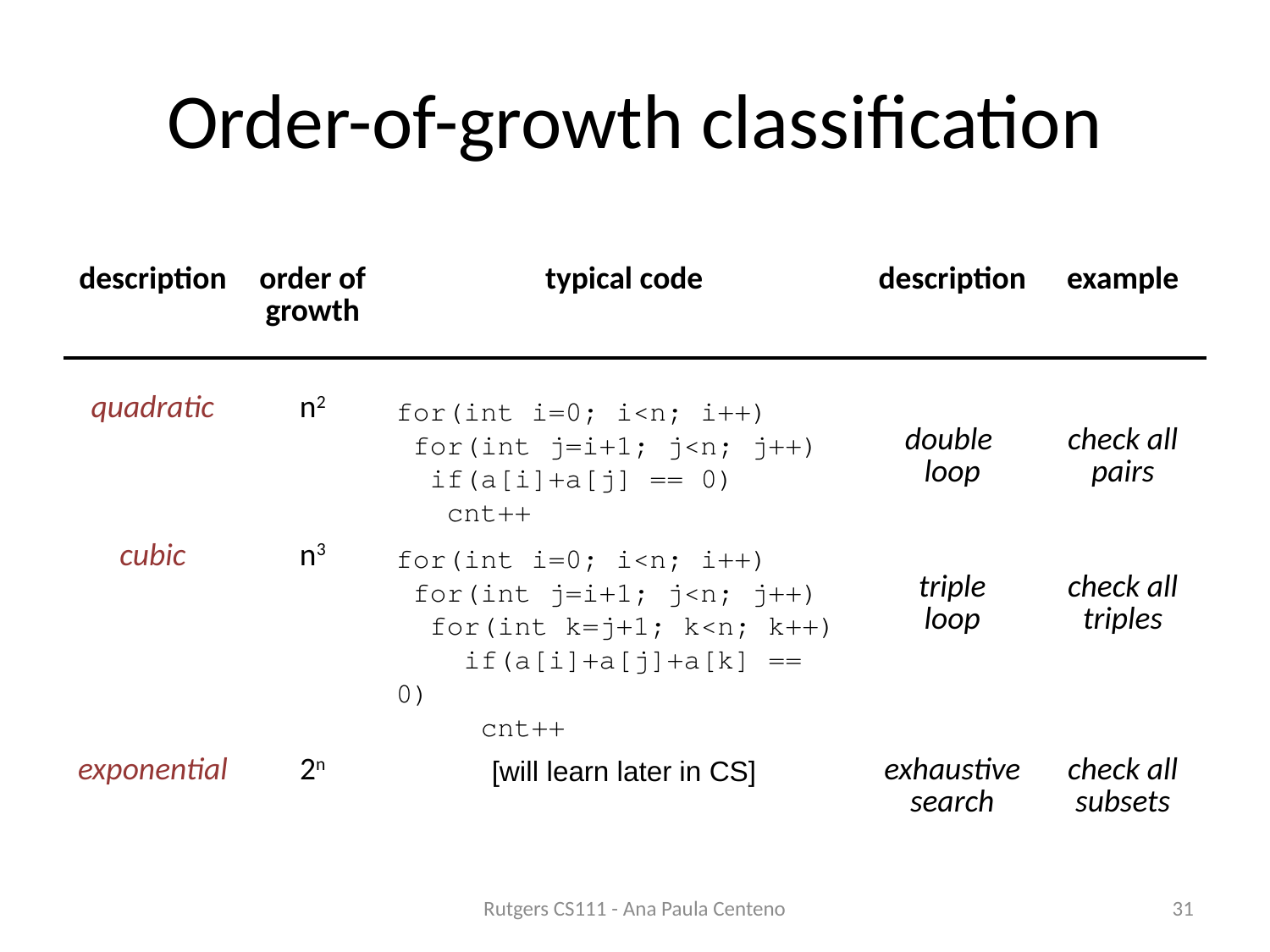

# Order-of-growth classification
| description | order of growth | typical code | description | example |
| --- | --- | --- | --- | --- |
|  |  |  |  |  |
| quadratic | n2 | for(int i=0; i<n; i++) for(int j=i+1; j<n; j++) if(a[i]+a[j] == 0) cnt++ | double loop | check all pairs |
| cubic | n3 | for(int i=0; i<n; i++) for(int j=i+1; j<n; j++) for(int k=j+1; k<n; k++) if(a[i]+a[j]+a[k] == 0) cnt++ | triple loop | check all triples |
| exponential | 2n | [will learn later in CS] | exhaustive search | check all subsets |
Rutgers CS111 - Ana Paula Centeno
31